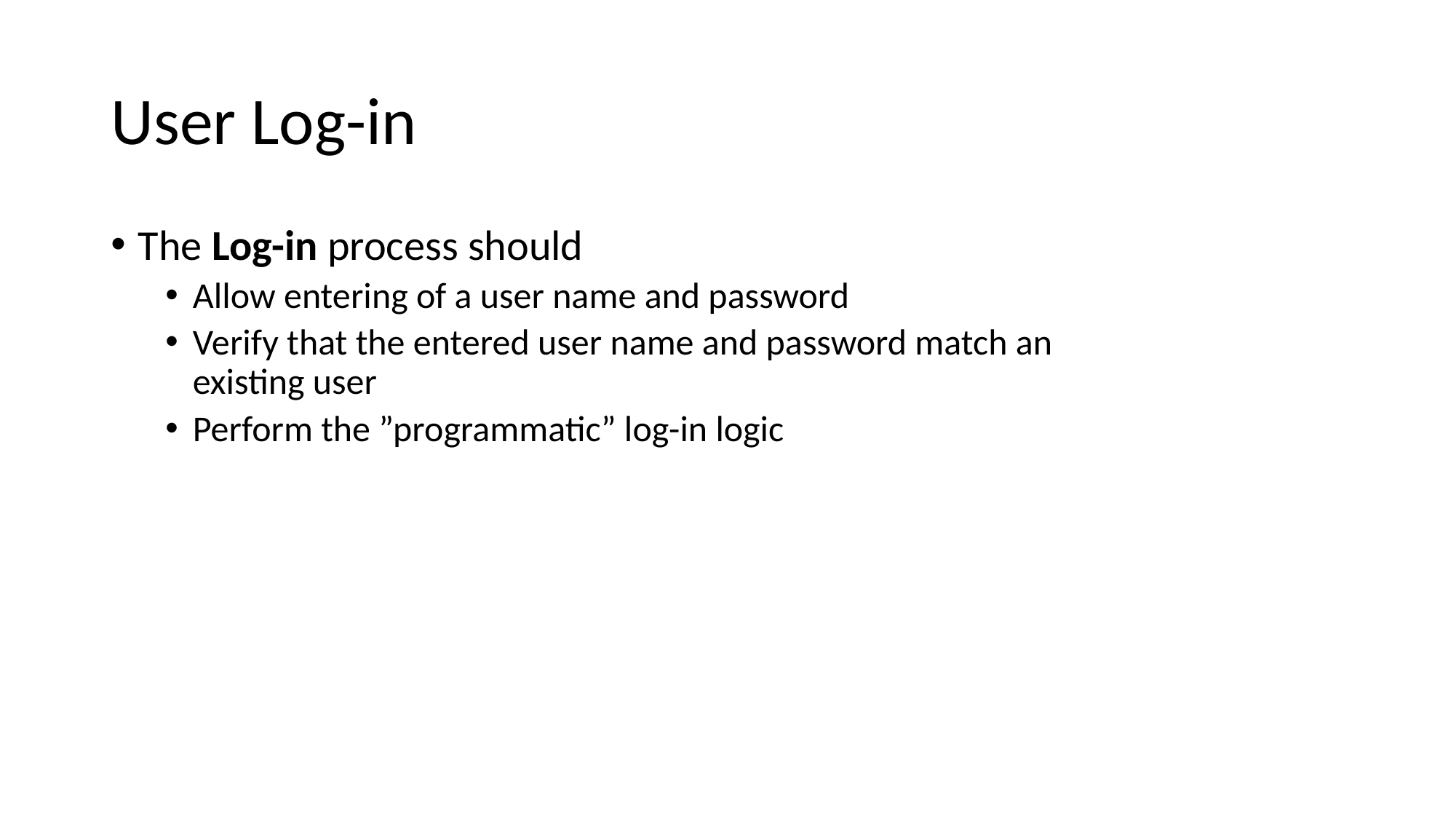

# User Log-in
The Log-in process should
Allow entering of a user name and password
Verify that the entered user name and password match an existing user
Perform the ”programmatic” log-in logic